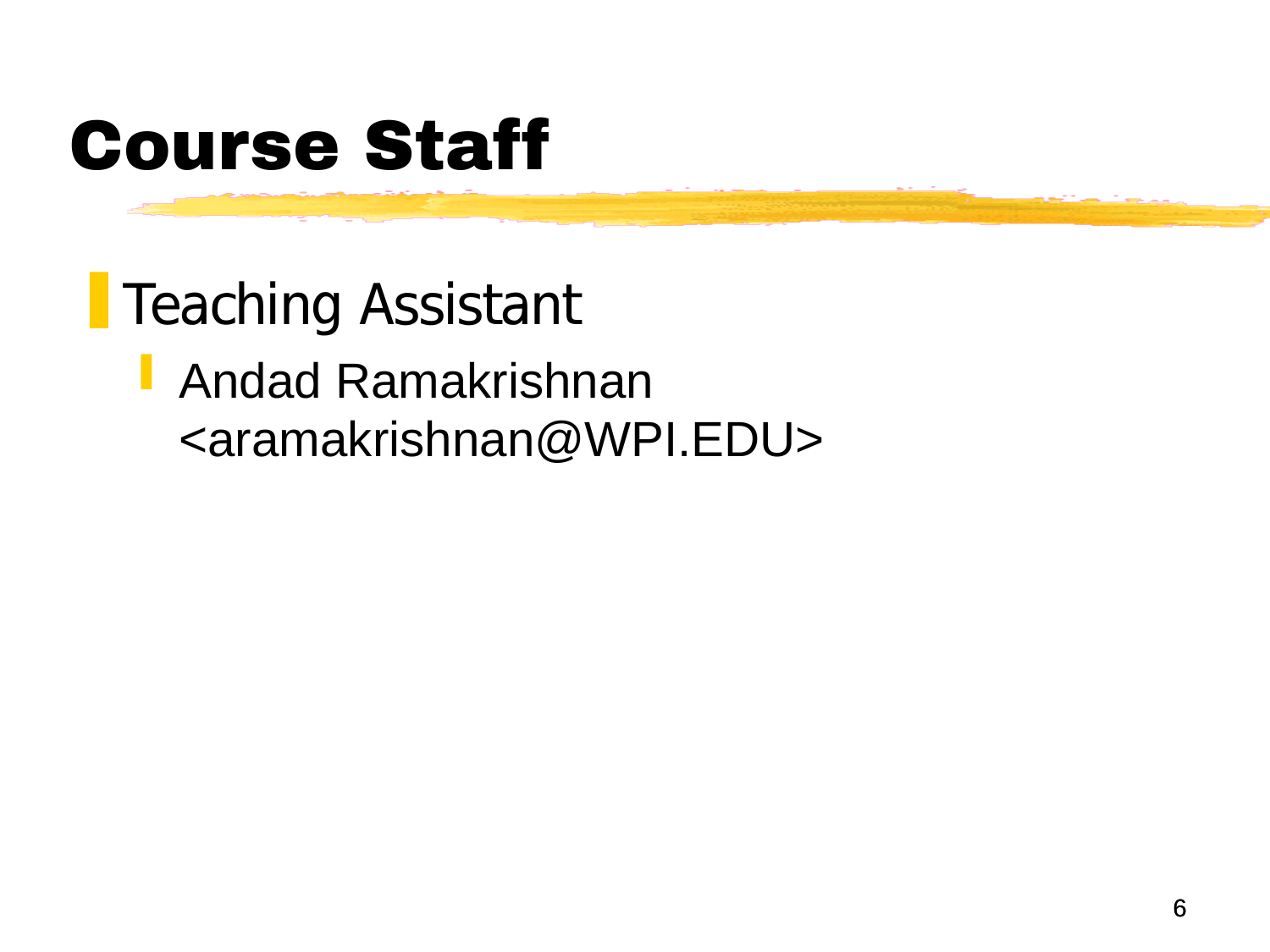

# Course Staff

Teaching Assistant
Andad Ramakrishnan <aramakrishnan@WPI.EDU>

6
6